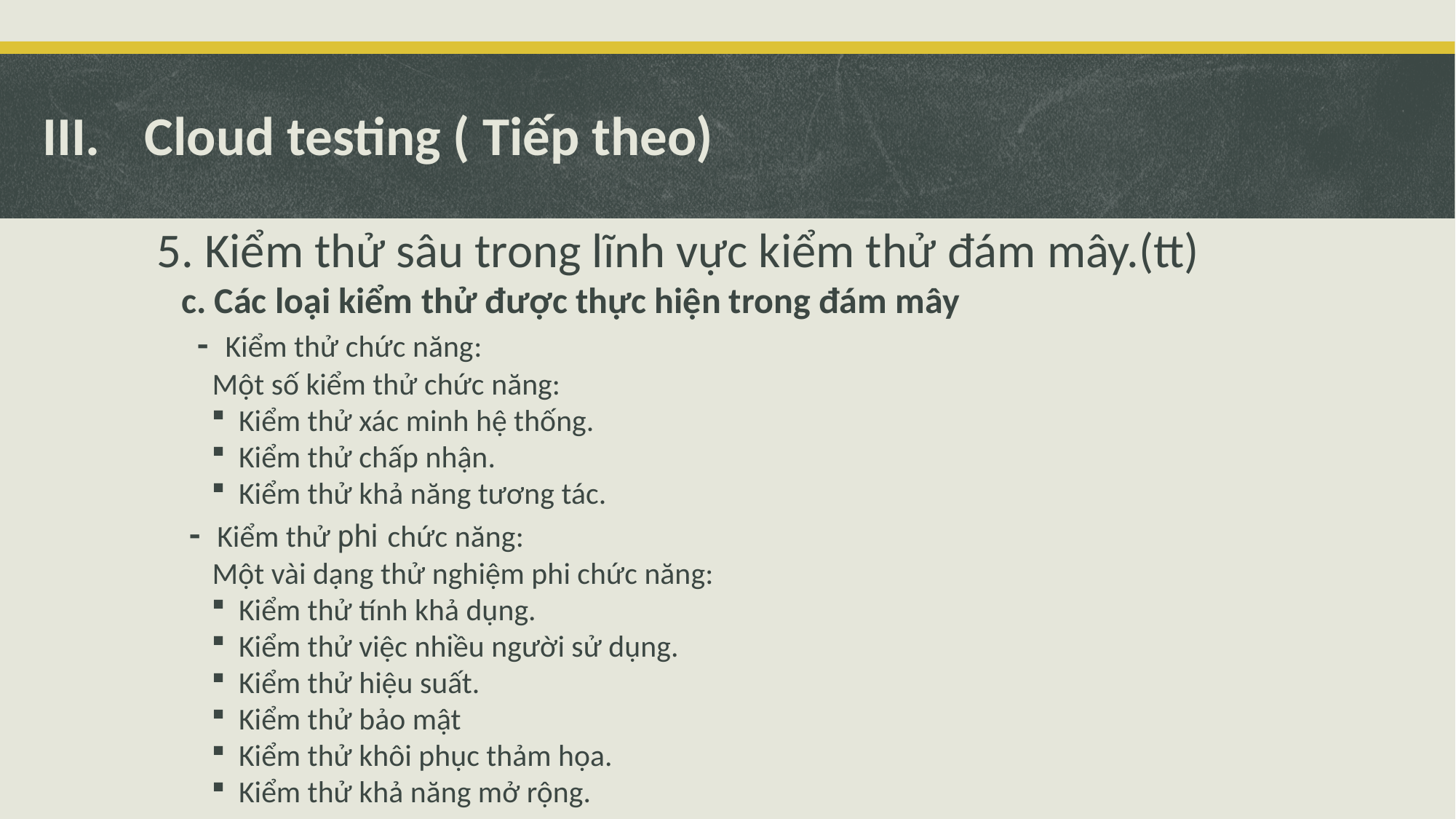

Cloud testing ( Tiếp theo)
5. Kiểm thử sâu trong lĩnh vực kiểm thử đám mây.(tt)
   c. Các loại kiểm thử được thực hiện trong đám mây
     -  Kiểm thử chức năng:
        Một số kiểm thử chức năng:
Kiểm thử xác minh hệ thống.
Kiểm thử chấp nhận.
Kiểm thử khả năng tương tác.
    -  Kiểm thử phi chức năng:
        Một vài dạng thử nghiệm phi chức năng:
Kiểm thử tính khả dụng.
Kiểm thử việc nhiều người sử dụng.
Kiểm thử hiệu suất.
Kiểm thử bảo mật
Kiểm thử khôi phục thảm họa.
Kiểm thử khả năng mở rộng.